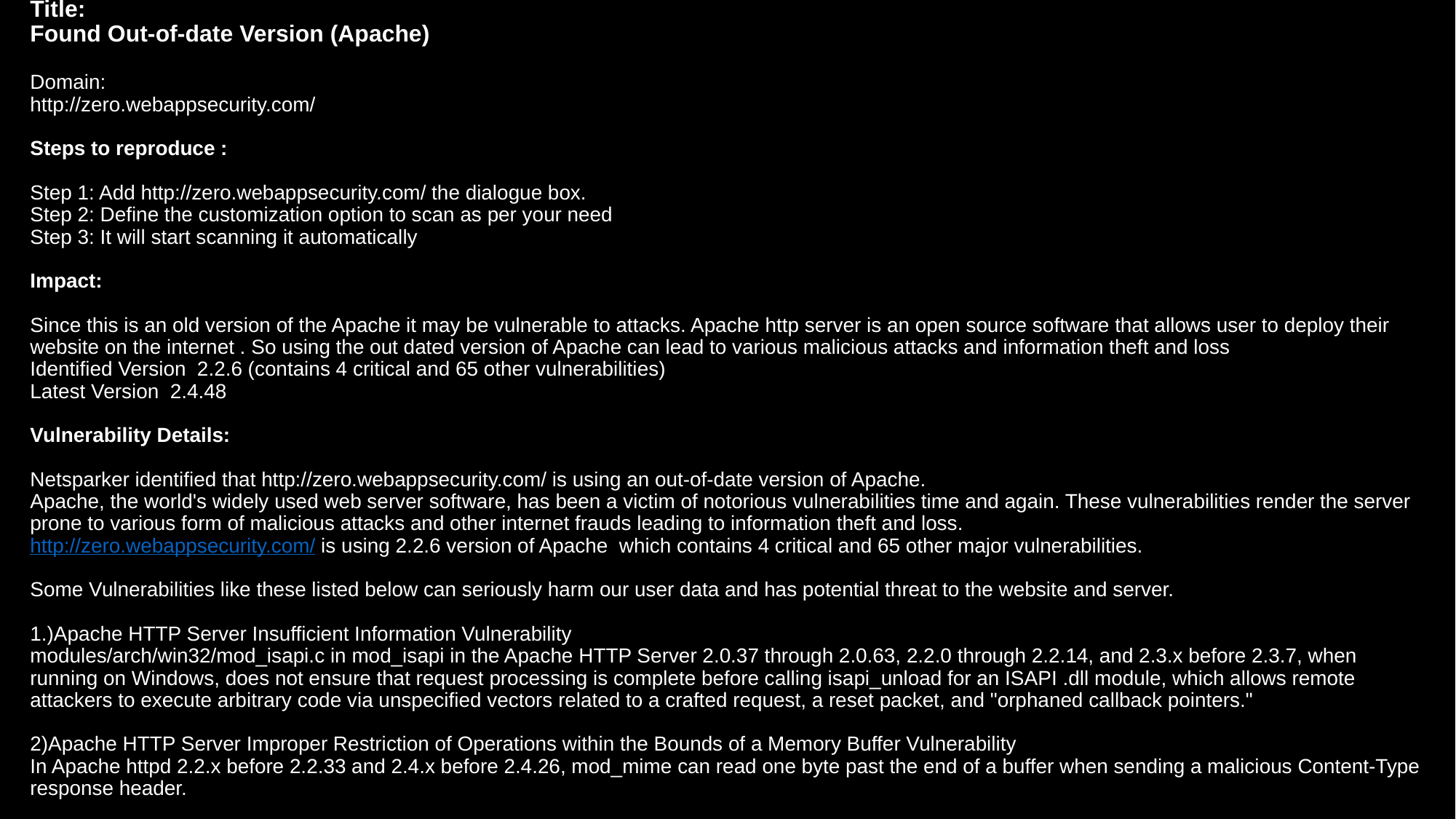

# Title: Found Out-of-date Version (Apache) Domain: http://zero.webappsecurity.com/ Steps to reproduce : Step 1: Add http://zero.webappsecurity.com/ the dialogue box. Step 2: Define the customization option to scan as per your need Step 3: It will start scanning it automatically Impact: Since this is an old version of the Apache it may be vulnerable to attacks. Apache http server is an open source software that allows user to deploy their website on the internet . So using the out dated version of Apache can lead to various malicious attacks and information theft and loss Identified Version  2.2.6 (contains 4 critical and 65 other vulnerabilities) Latest Version  2.4.48 Vulnerability Details: Netsparker identified that http://zero.webappsecurity.com/ is using an out-of-date version of Apache. Apache, the world's widely used web server software, has been a victim of notorious vulnerabilities time and again. These vulnerabilities render the server prone to various form of malicious attacks and other internet frauds leading to information theft and loss. http://zero.webappsecurity.com/ is using 2.2.6 version of Apache  which contains 4 critical and 65 other major vulnerabilities. Some Vulnerabilities like these listed below can seriously harm our user data and has potential threat to the website and server. 1.)Apache HTTP Server Insufficient Information Vulnerability modules/arch/win32/mod_isapi.c in mod_isapi in the Apache HTTP Server 2.0.37 through 2.0.63, 2.2.0 through 2.2.14, and 2.3.x before 2.3.7, when running on Windows, does not ensure that request processing is complete before calling isapi_unload for an ISAPI .dll module, which allows remote attackers to execute arbitrary code via unspecified vectors related to a crafted request, a reset packet, and "orphaned callback pointers." 2)Apache HTTP Server Improper Restriction of Operations within the Bounds of a Memory Buffer Vulnerability In Apache httpd 2.2.x before 2.2.33 and 2.4.x before 2.4.26, mod_mime can read one byte past the end of a buffer when sending a malicious Content-Type response header.